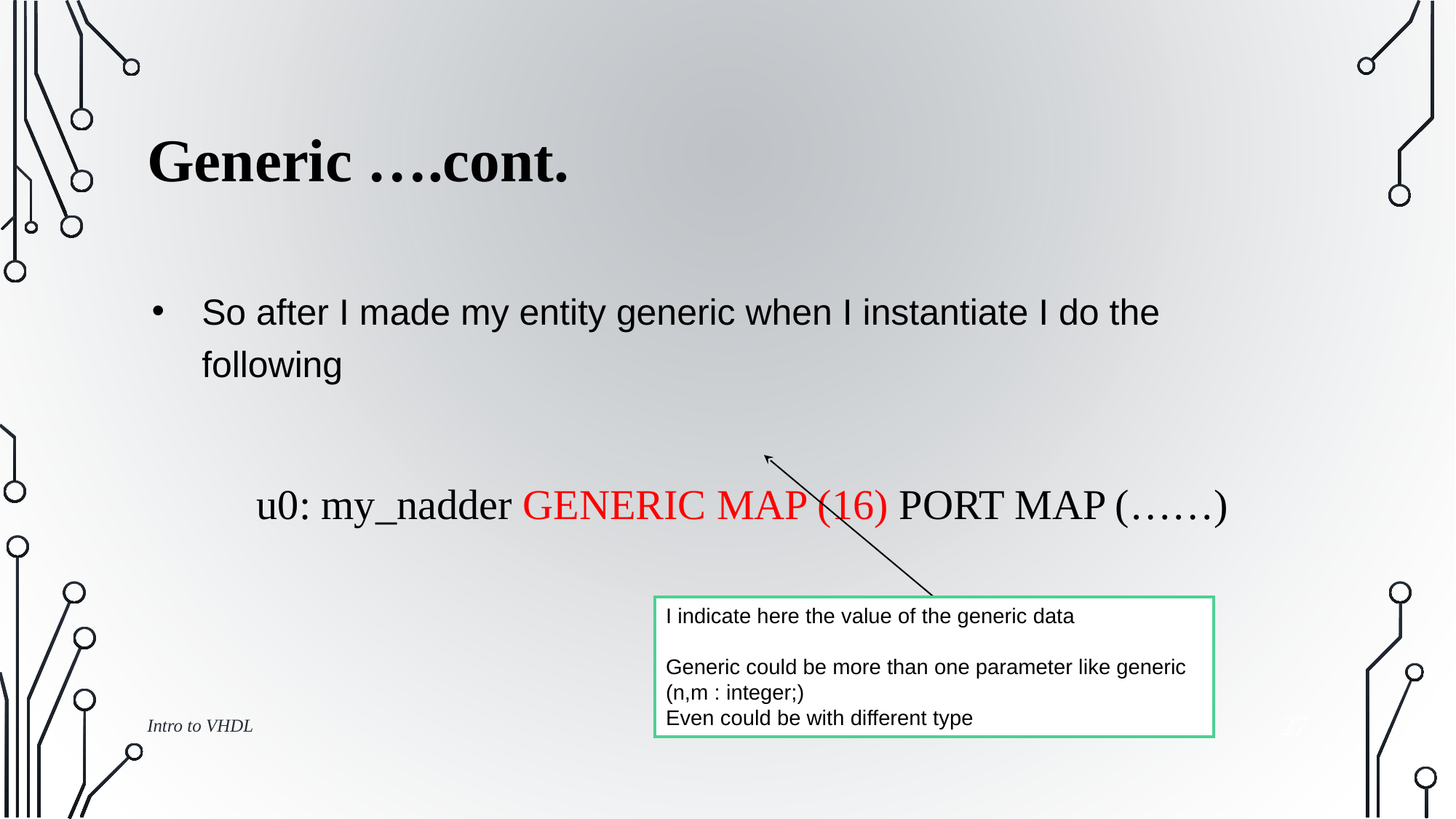

# Generic ….cont.
So after I made my entity generic when I instantiate I do the following

          u0: my_nadder GENERIC MAP (16) PORT MAP (……)

I indicate here the value of the generic data

Generic could be more than one parameter like generic (n,m : integer;)
Even could be with different type
Intro to VHDL
Architecture course
27